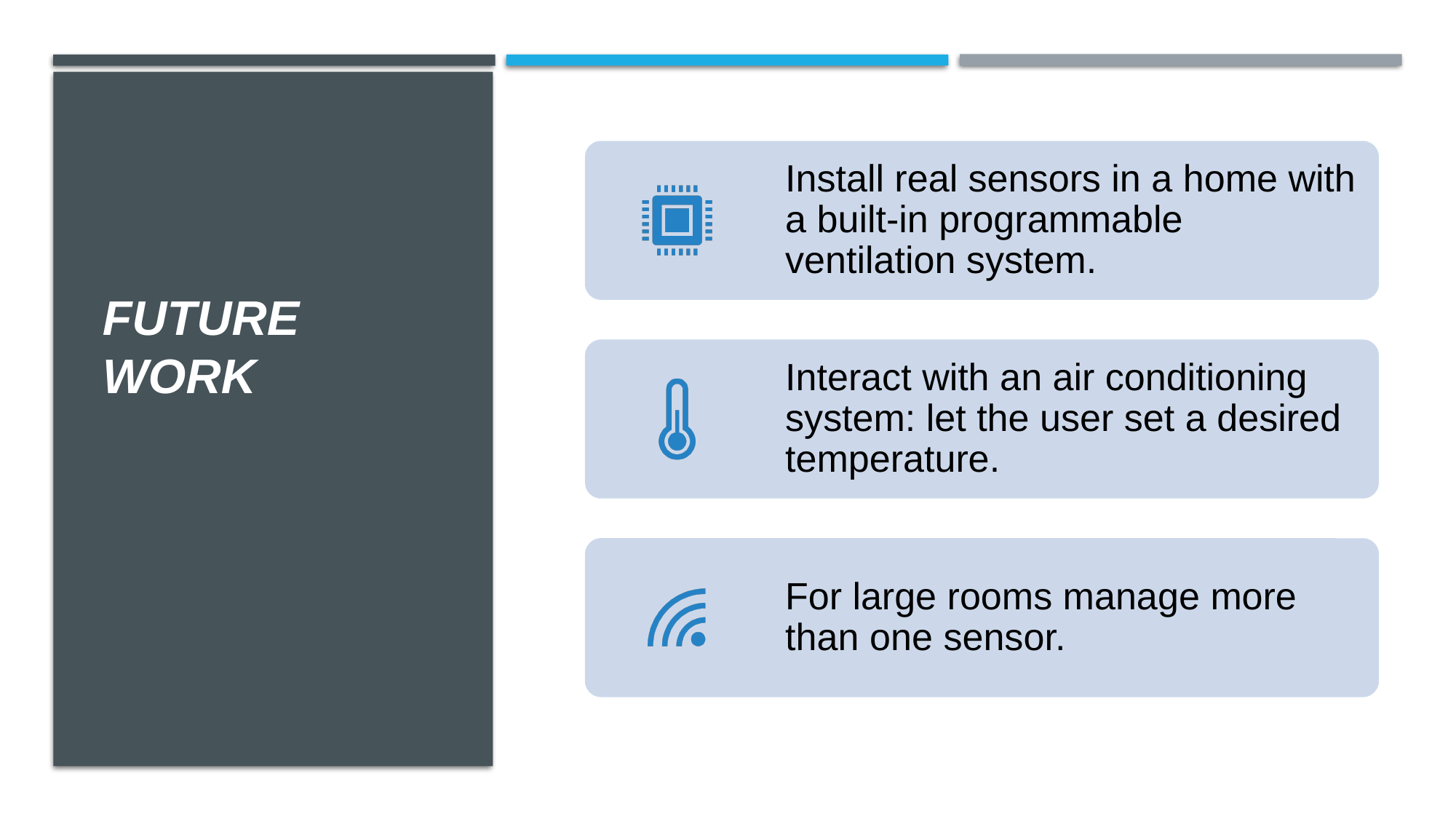

Install real sensors in a home with a built-in programmable ventilation system.
Interact with an air conditioning system: let the user set a desired temperature.
For large rooms manage more than one sensor.
Future work